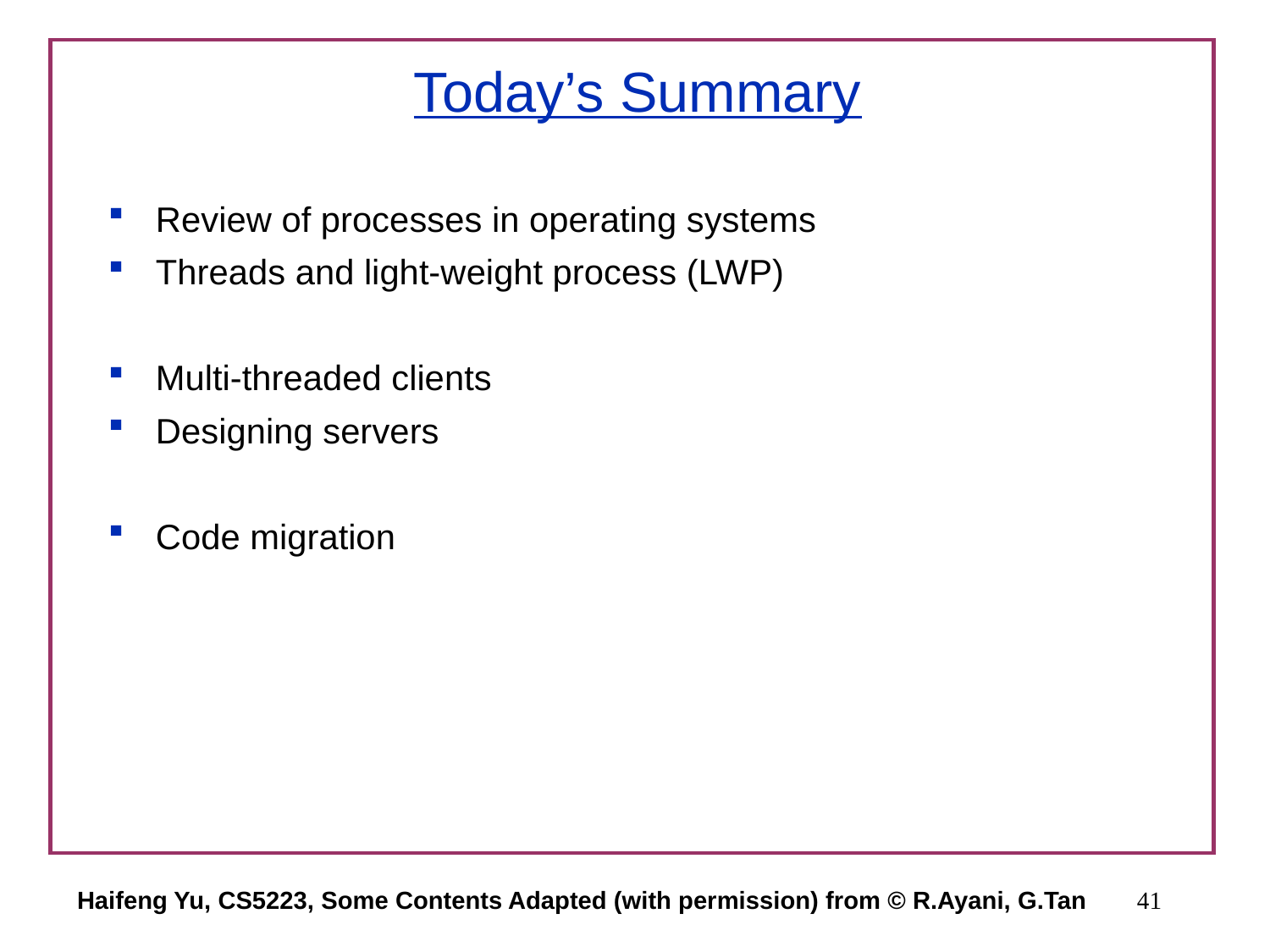

# Today’s Summary

Review of processes in operating systems
Threads and light-weight process (LWP)

Multi-threaded clients
Designing servers

Code migration

Haifeng Yu, CS5223, Some Contents Adapted (with permission) from © R.Ayani, G.Tan
41